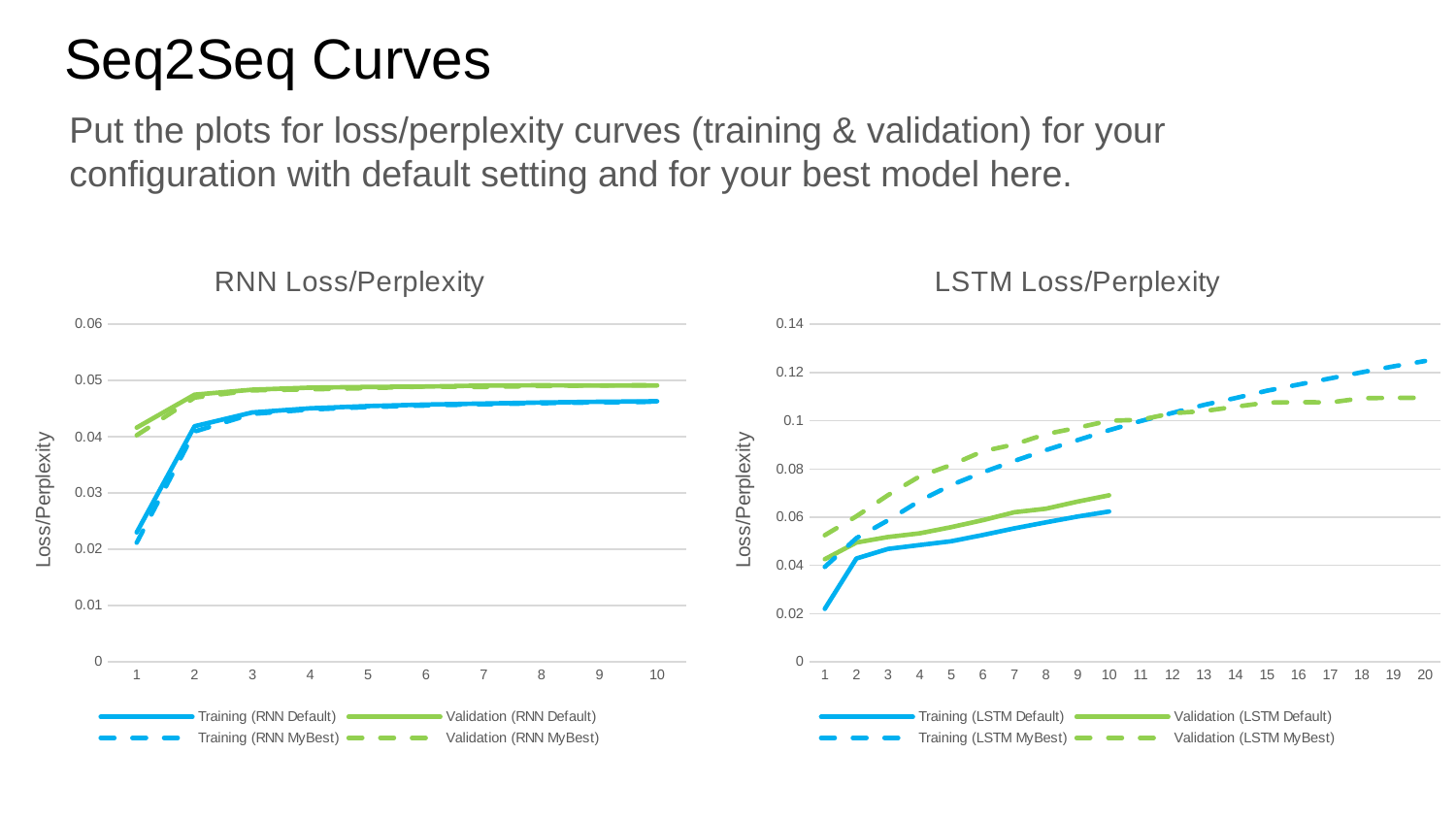

Seq2Seq Curves
Put the plots for loss/perplexity curves (training & validation) for your configuration with default setting and for your best model here.

### Chart: LSTM Loss/Perplexity

| Category | Training (LSTM Default) | Validation (LSTM Default) | Training (LSTM MyBest) | Validation (LSTM MyBest) |
|---|---|---|---|---|
| 1 | 0.021965978054406046 | 0.04256253387782559 | 0.03935921197280509 | 0.052483977590804504 |
| 2 | 0.042833351630936496 | 0.04947290793572901 | 0.05127300816670743 | 0.06035989947803414 |
| 3 | 0.046807810382806354 | 0.05175239280078704 | 0.05868225076558255 | 0.0691366287829521 |
| 4 | 0.048432102535903056 | 0.053285874446980276 | 0.06675065596199754 | 0.07693927287867018 |
| 5 | 0.05000477695806578 | 0.0558550047863202 | 0.07334831506843913 | 0.08165130455184683 |
| 6 | 0.052599520902188196 | 0.058742940906145825 | 0.07862043270504902 | 0.08733793650198714 |
| 7 | 0.05534047523137064 | 0.06203670902193371 | 0.083345163170516 | 0.0901837098110239 |
| 8 | 0.05784468472588416 | 0.06350627936439433 | 0.08783649851510593 | 0.09446762209126791 |
| 9 | 0.06024264943568265 | 0.06643671856843764 | 0.09196745072458921 | 0.09708546410878802 |
| 10 | 0.06233946914245547 | 0.0690963242900306 | 0.09607625422720131 | 0.10000997299909052 |
| 11 | None | None | 0.09989050955123152 | 0.10042381093301506 |
| 12 | None | None | 0.1032500819608861 | 0.10312111898104526 |
| 13 | None | None | 0.10656221595348782 | 0.10399765775203598 |
| 14 | None | None | 0.109412020324378 | 0.10583622531123442 |
| 15 | None | None | 0.1124677951144743 | 0.1075140293940135 |
| 16 | None | None | 0.1150373470546073 | 0.107723696693621 |
| 17 | None | None | 0.11756578930742823 | 0.10758774968518356 |
| 18 | None | None | 0.12012165491863022 | 0.10936115591343346 |
| 19 | None | None | 0.12256887988167363 | 0.1095262182270735 |
| 20 | None | None | 0.12477634605957764 | 0.10953522471028937 |

### Chart: RNN Loss/Perplexity

| Category | Training (RNN Default) | Validation (RNN Default) | Training (RNN MyBest) | Validation (RNN MyBest) |
|---|---|---|---|---|
| 1 | 0.023003125244081855 | 0.04163570858128352 | 0.021169477860194835 | 0.040273991202326255 |
| 2 | 0.04187958943018367 | 0.047495763366710145 | 0.04093996066140454 | 0.046979773446706785 |
| 3 | 0.04434195773853984 | 0.04838643866877027 | 0.044071146377725925 | 0.04825561211063732 |
| 4 | 0.0450753411085909 | 0.04875025562258906 | 0.04485622696846604 | 0.04844049759614599 |
| 5 | 0.045469523803077005 | 0.048869487161348854 | 0.045297733268623463 | 0.04865242052616565 |
| 6 | 0.04573432543405861 | 0.04894109740002167 | 0.04556969211661065 | 0.04894324594866586 |
| 7 | 0.04592127389043506 | 0.04911152089098996 | 0.04579270870451476 | 0.04887009465609015 |
| 8 | 0.04609541629967213 | 0.049166504331674646 | 0.04597834555673589 | 0.04903592700340293 |
| 9 | 0.04623189039967645 | 0.04910419252911046 | 0.04612196966320702 | 0.049137741411340856 |
| 10 | 0.04632853425154835 | 0.049132770185011665 | 0.04623195857970658 | 0.04917415307041122 |